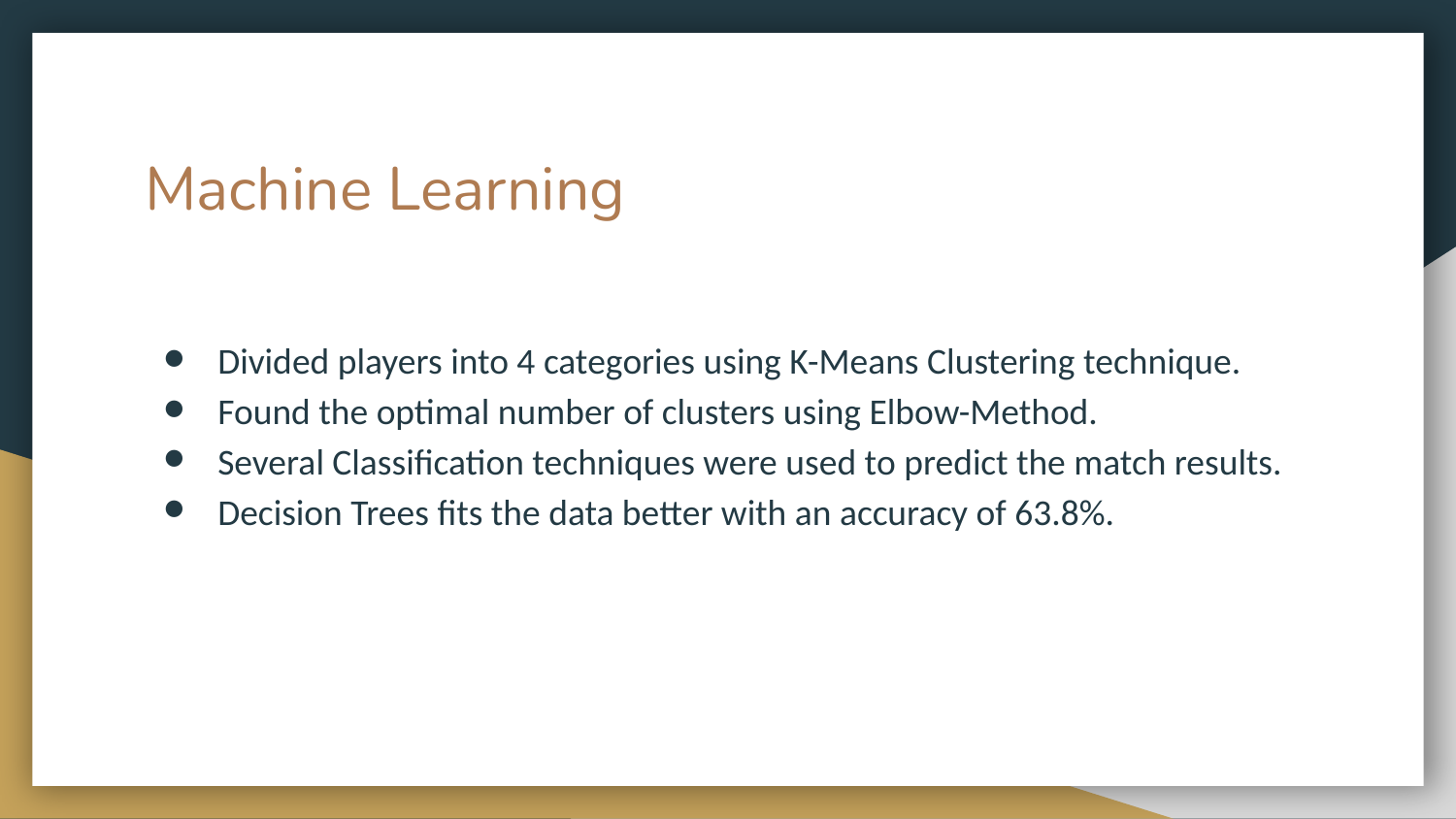

# Machine Learning
Divided players into 4 categories using K-Means Clustering technique.
Found the optimal number of clusters using Elbow-Method.
Several Classification techniques were used to predict the match results.
Decision Trees fits the data better with an accuracy of 63.8%.